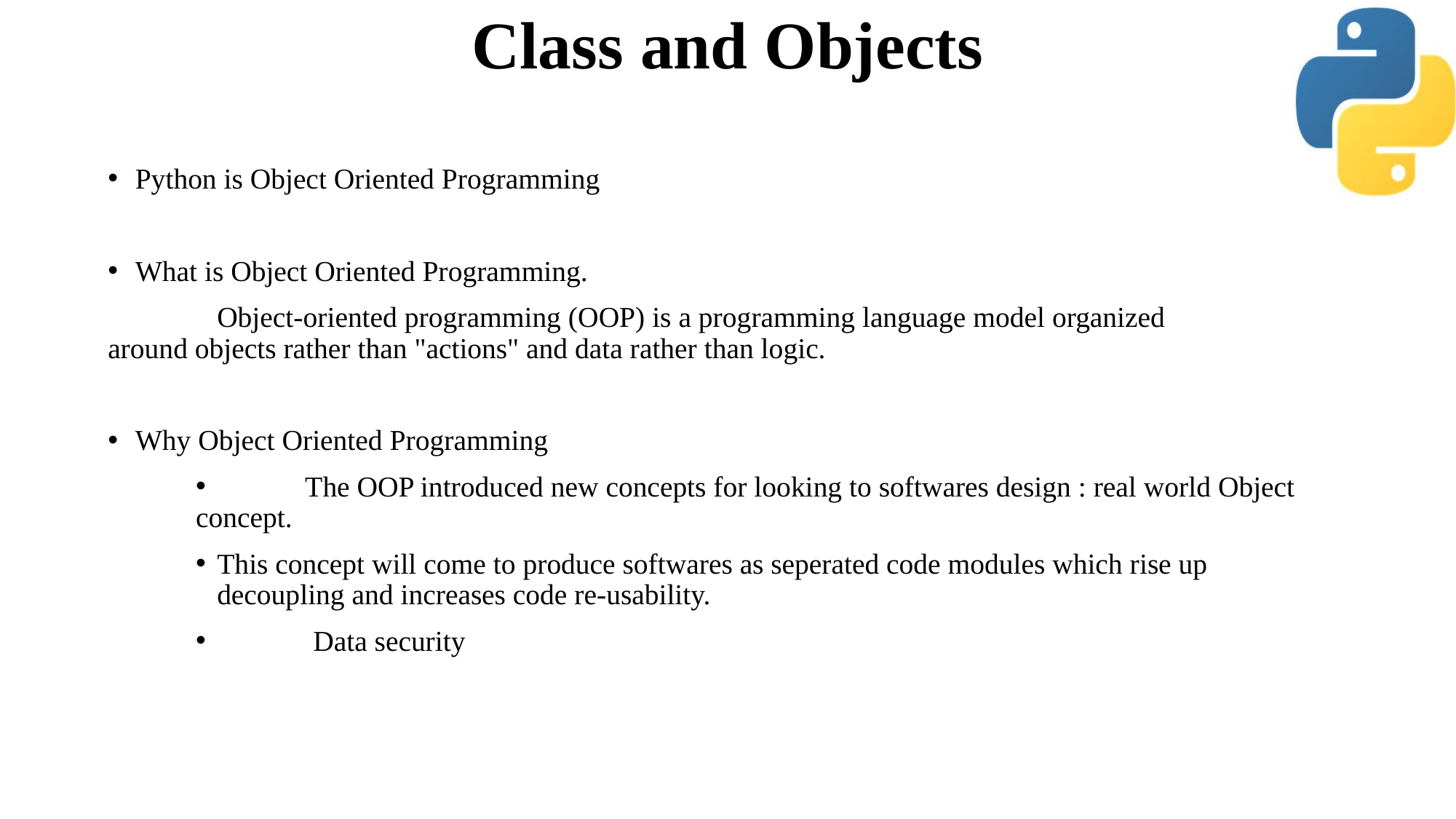

# Class and Objects
Python is Object Oriented Programming

What is Object Oriented Programming.
	Object-oriented programming (OOP) is a programming language model organized around objects rather than "actions" and data rather than logic.

Why Object Oriented Programming
	The OOP introduced new concepts for looking to softwares design : real world Object concept.
This concept will come to produce softwares as seperated code modules which rise up decoupling and increases code re-usability.
	Data security